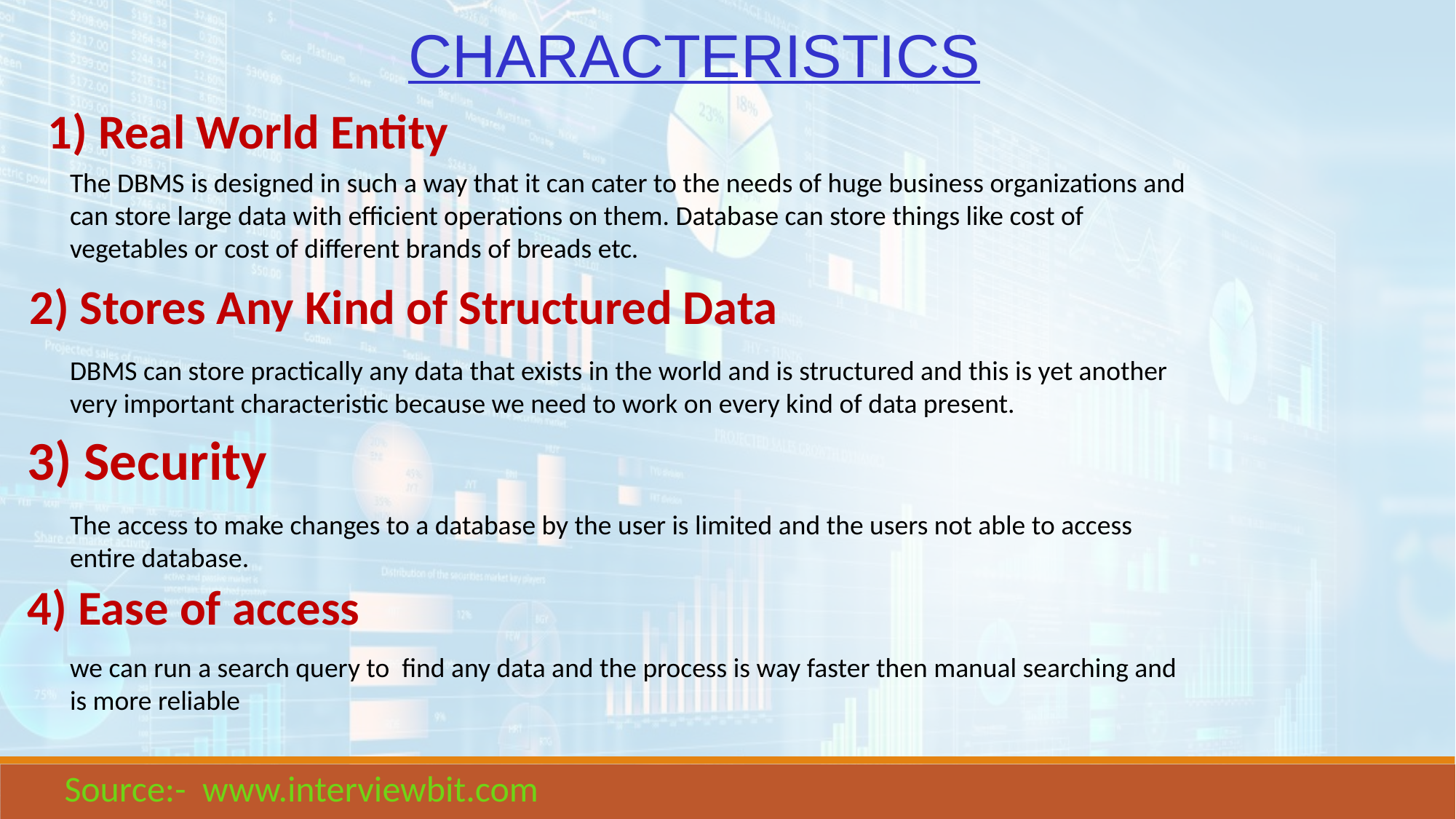

CHARACTERISTICS
1) Real World Entity
The DBMS is designed in such a way that it can cater to the needs of huge business organizations and can store large data with efficient operations on them. Database can store things like cost of vegetables or cost of different brands of breads etc.
2) Stores Any Kind of Structured Data
DBMS can store practically any data that exists in the world and is structured and this is yet another very important characteristic because we need to work on every kind of data present.
3) Security
The access to make changes to a database by the user is limited and the users not able to access entire database.
4) Ease of access
we can run a search query to  find any data and the process is way faster then manual searching and is more reliable
Source:-  www.interviewbit.com